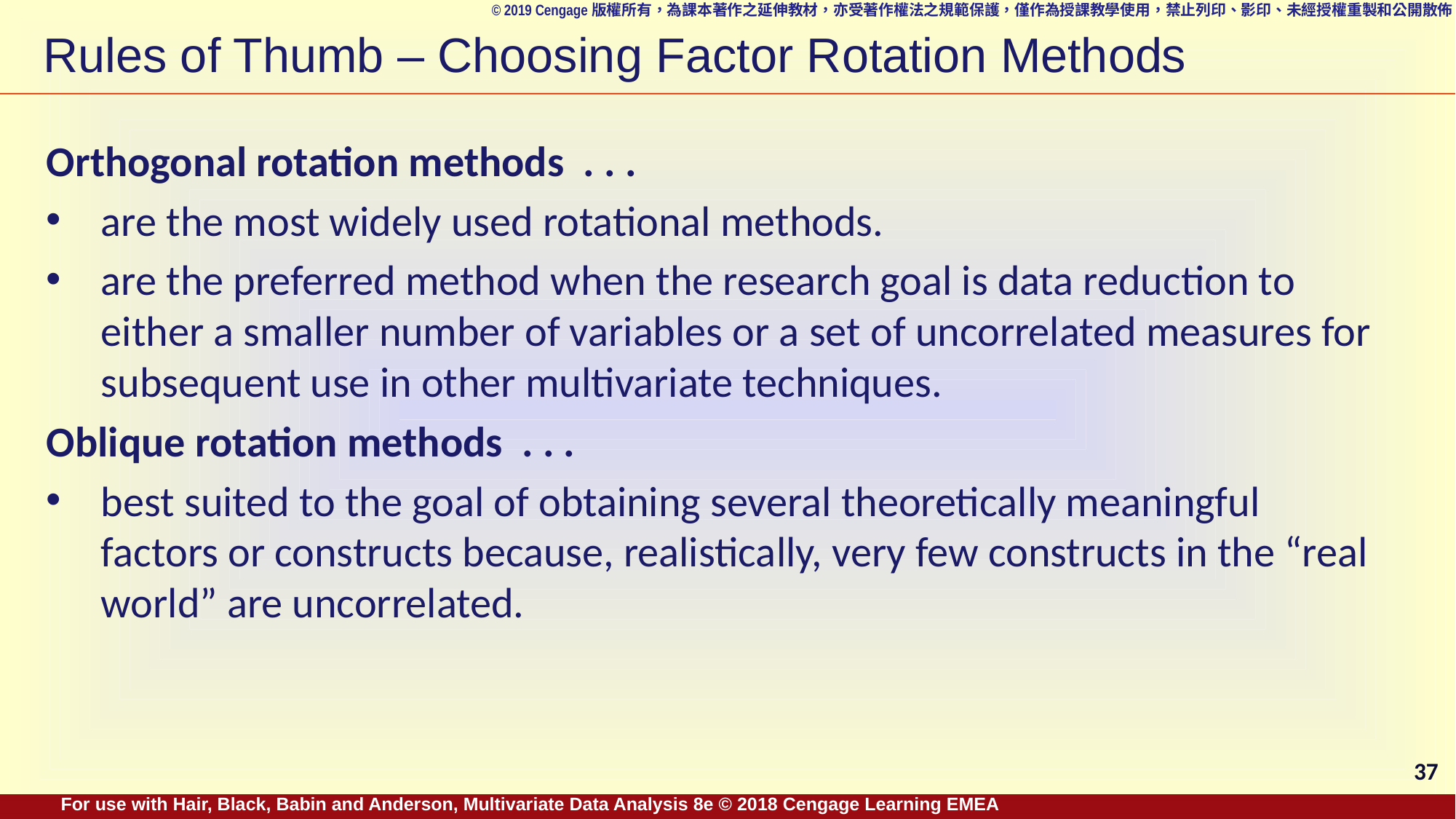

# Rules of Thumb – Choosing Factor Rotation Methods
Orthogonal rotation methods  . . .
are the most widely used rotational methods.
are the preferred method when the research goal is data reduction to either a smaller number of variables or a set of uncorrelated measures for subsequent use in other multivariate techniques.
Oblique rotation methods  . . .
best suited to the goal of obtaining several theoretically meaningful factors or constructs because, realistically, very few constructs in the “real world” are uncorrelated.

37
For use with Hair, Black, Babin and Anderson, Multivariate Data Analysis 8e © 2018 Cengage Learning EMEA